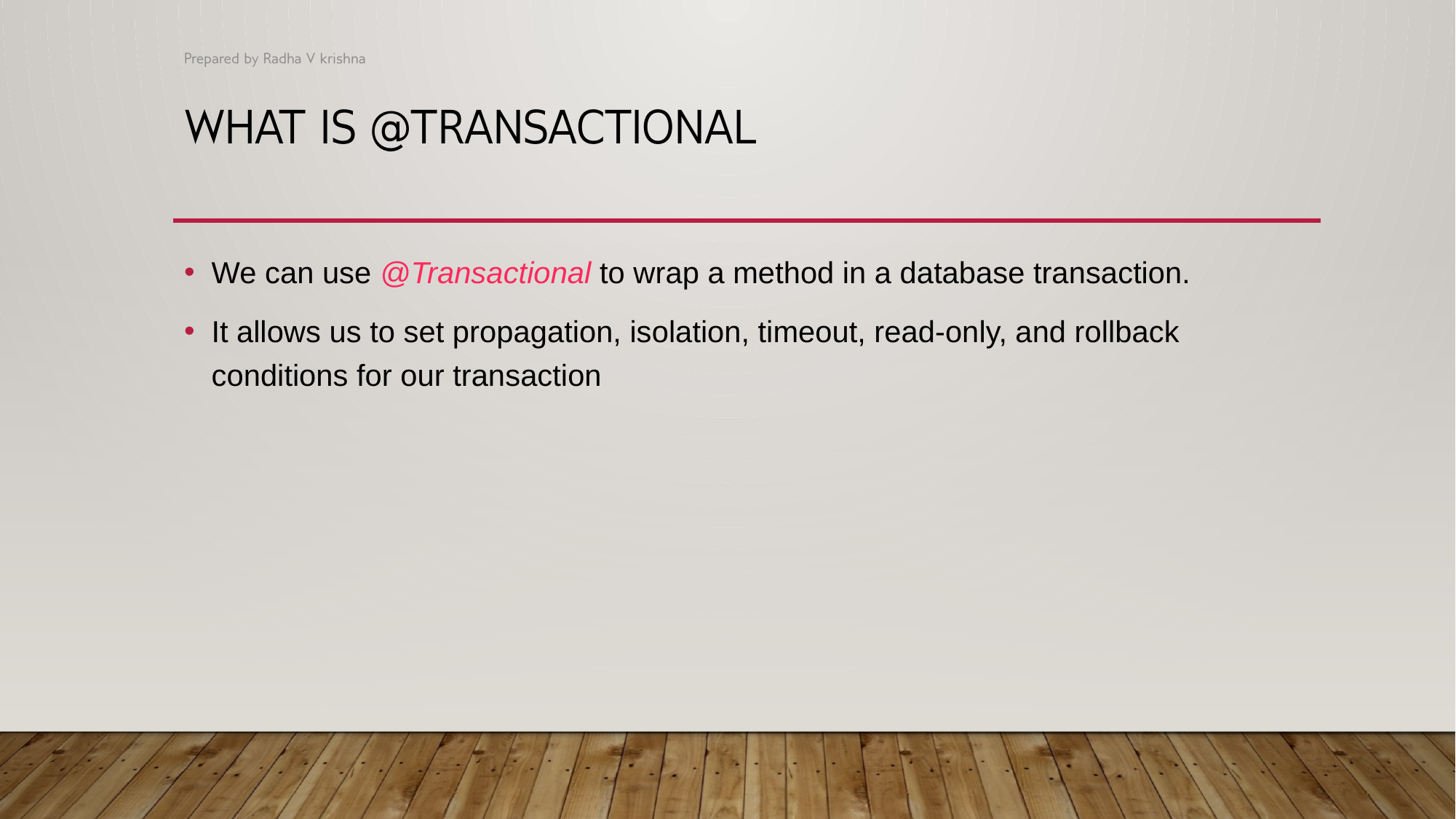

Prepared by Radha V krishna
# What is @Transactional
We can use @Transactional to wrap a method in a database transaction.
It allows us to set propagation, isolation, timeout, read-only, and rollback conditions for our transaction